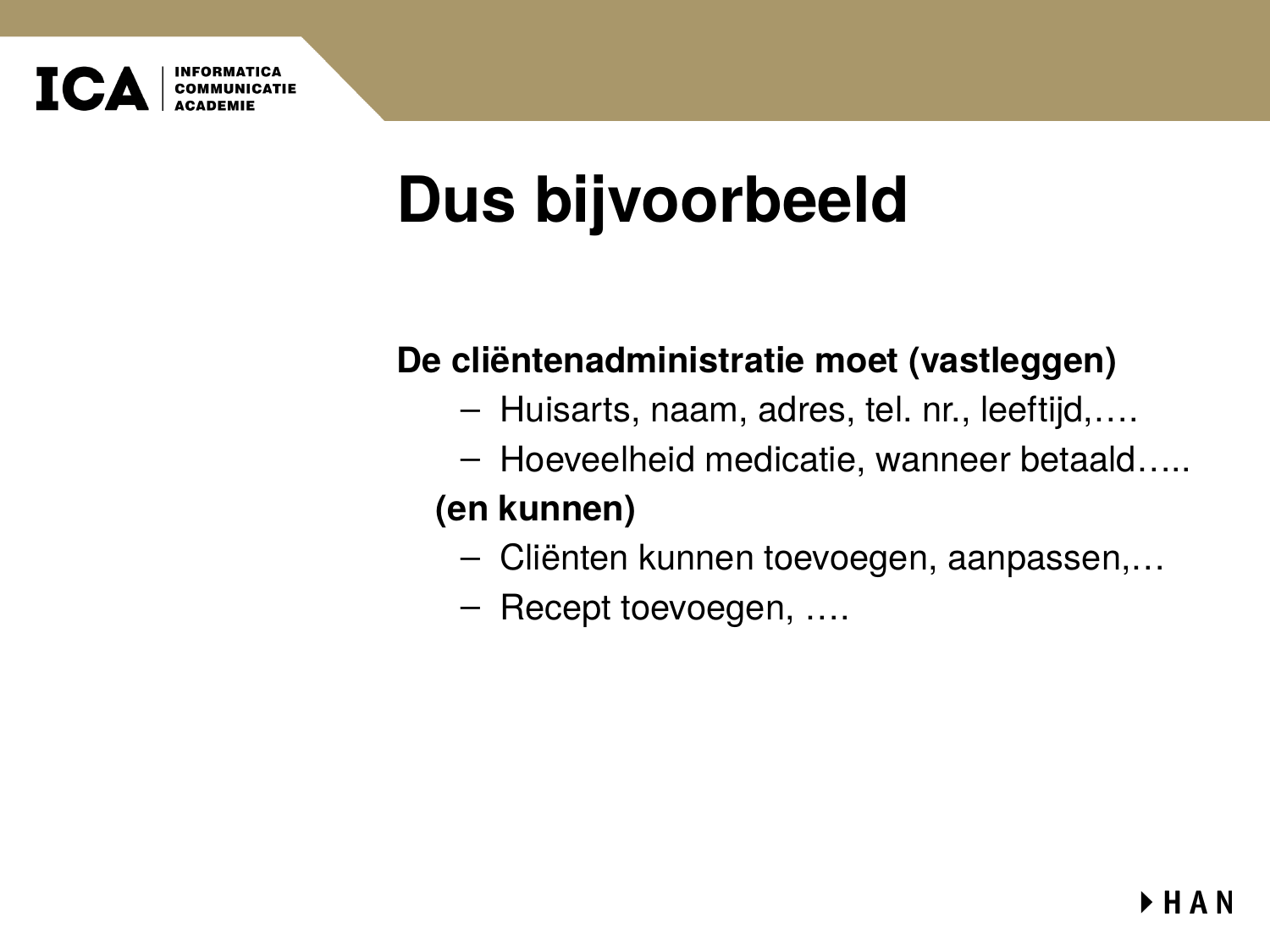

# Dus bijvoorbeeld

De cliëntenadministratie moet (vastleggen)
Huisarts, naam, adres, tel. nr., leeftijd,….
Hoeveelheid medicatie, wanneer betaald…..
    (en kunnen)
Cliënten kunnen toevoegen, aanpassen,…
Recept toevoegen, ….